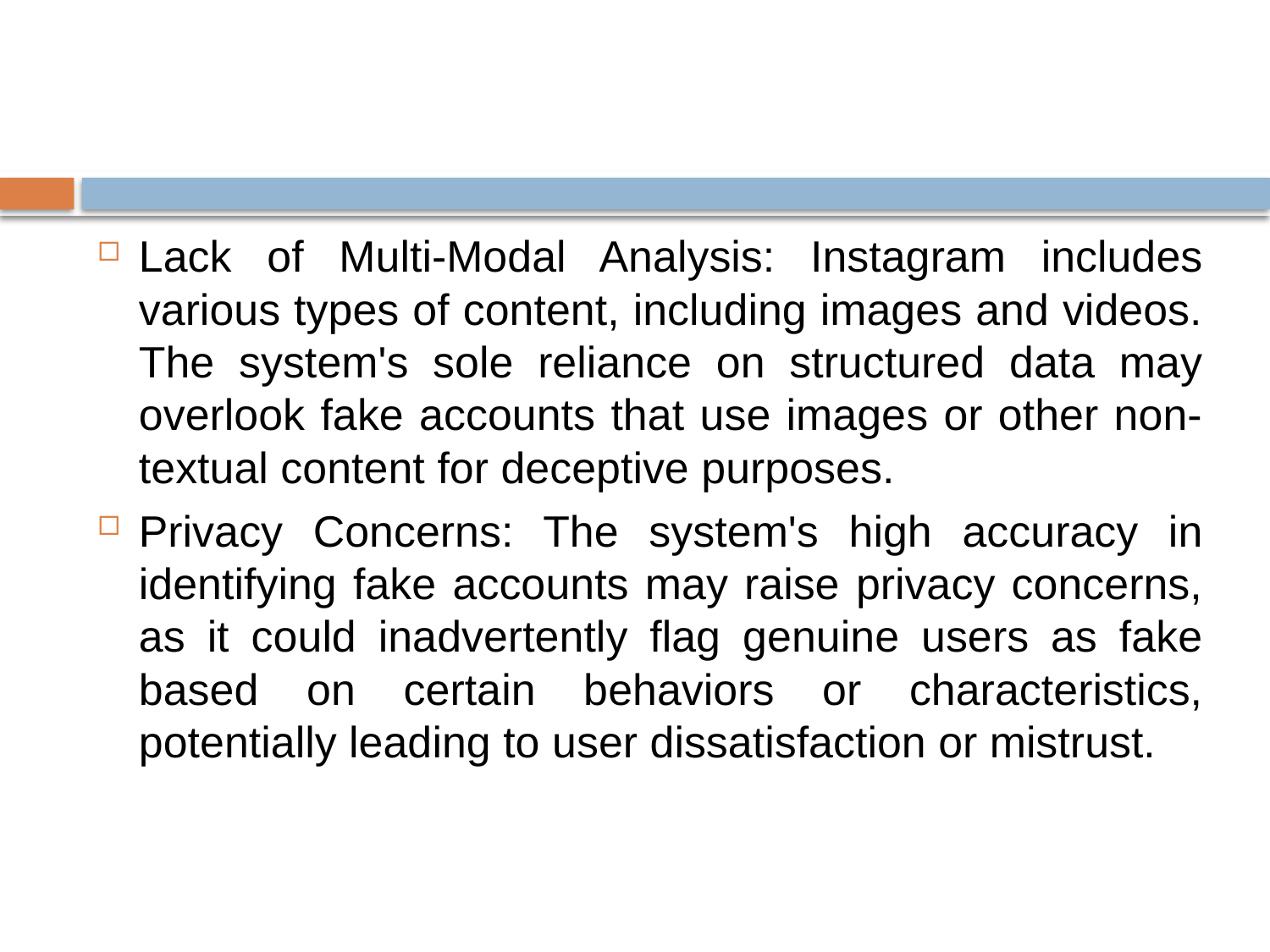

#
Lack of Multi-Modal Analysis: Instagram includes various types of content, including images and videos. The system's sole reliance on structured data may overlook fake accounts that use images or other non-textual content for deceptive purposes.
Privacy Concerns: The system's high accuracy in identifying fake accounts may raise privacy concerns, as it could inadvertently flag genuine users as fake based on certain behaviors or characteristics, potentially leading to user dissatisfaction or mistrust.